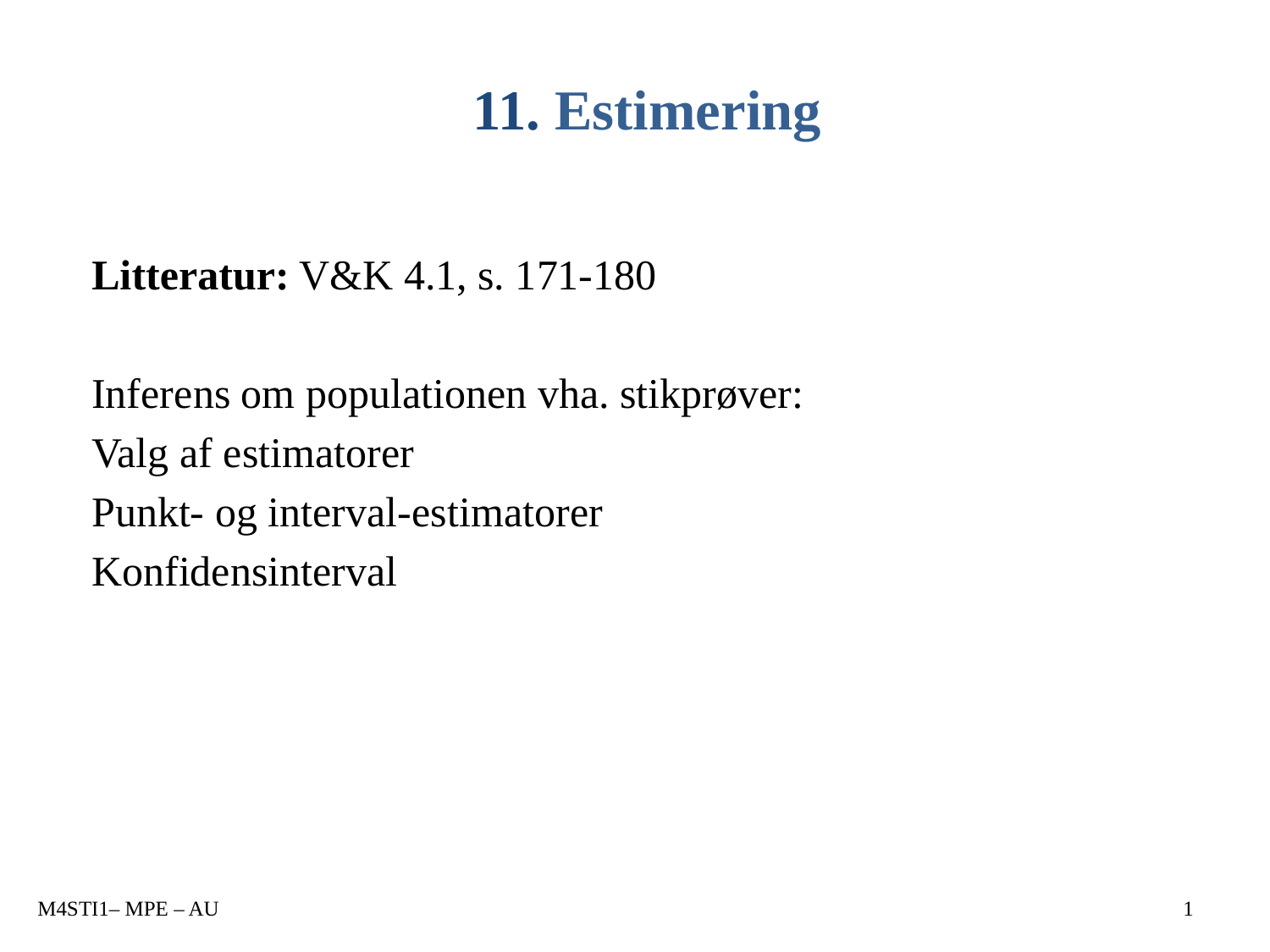

# 11. Estimering

Litteratur: V&K 4.1, s. 171-180

Inferens om populationen vha. stikprøver:
Valg af estimatorer
Punkt- og interval-estimatorer
Konfidensinterval

M4STI1– MPE – AU

1